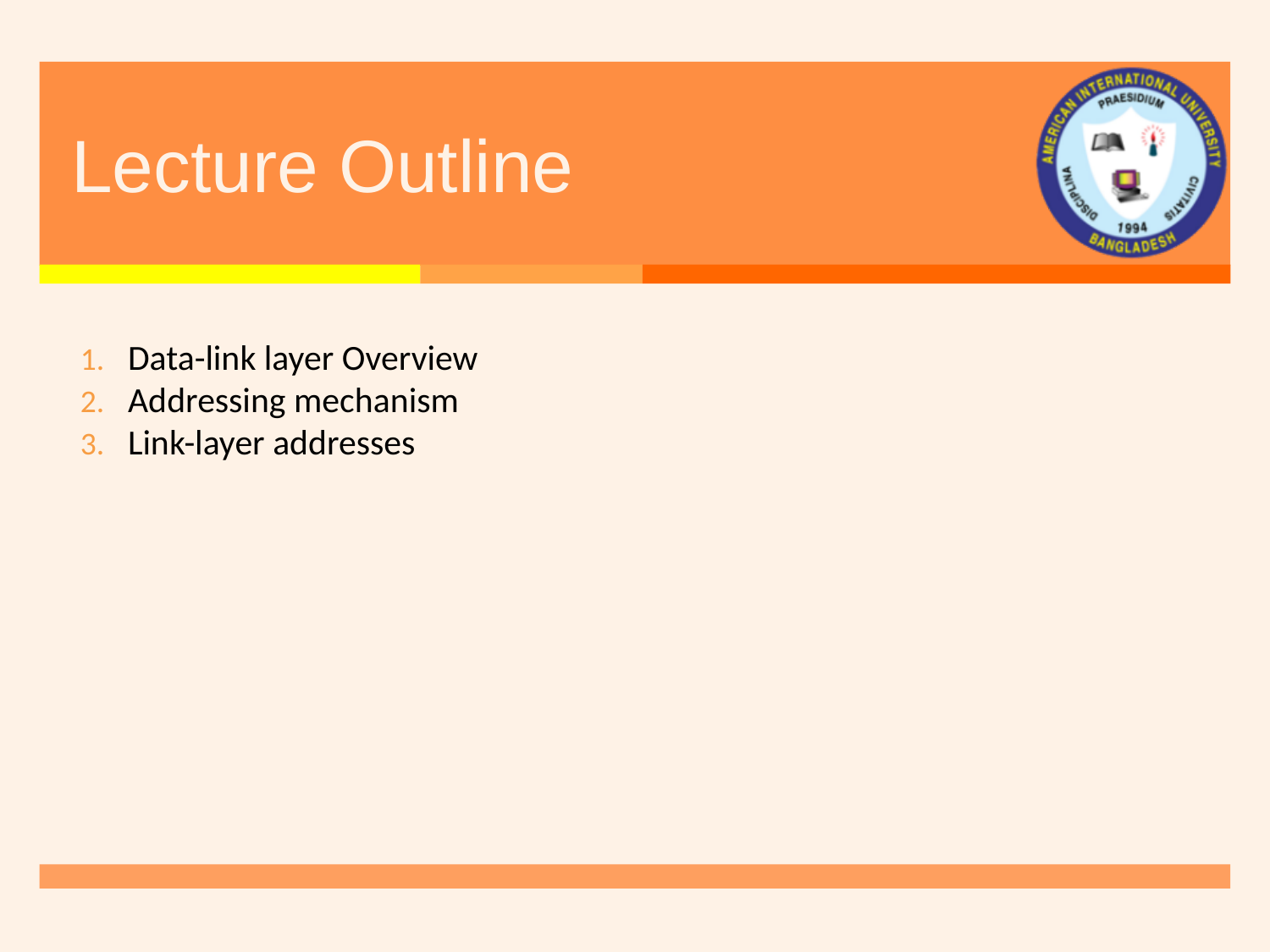

# Lecture Outline
Data-link layer Overview
Addressing mechanism
Link-layer addresses